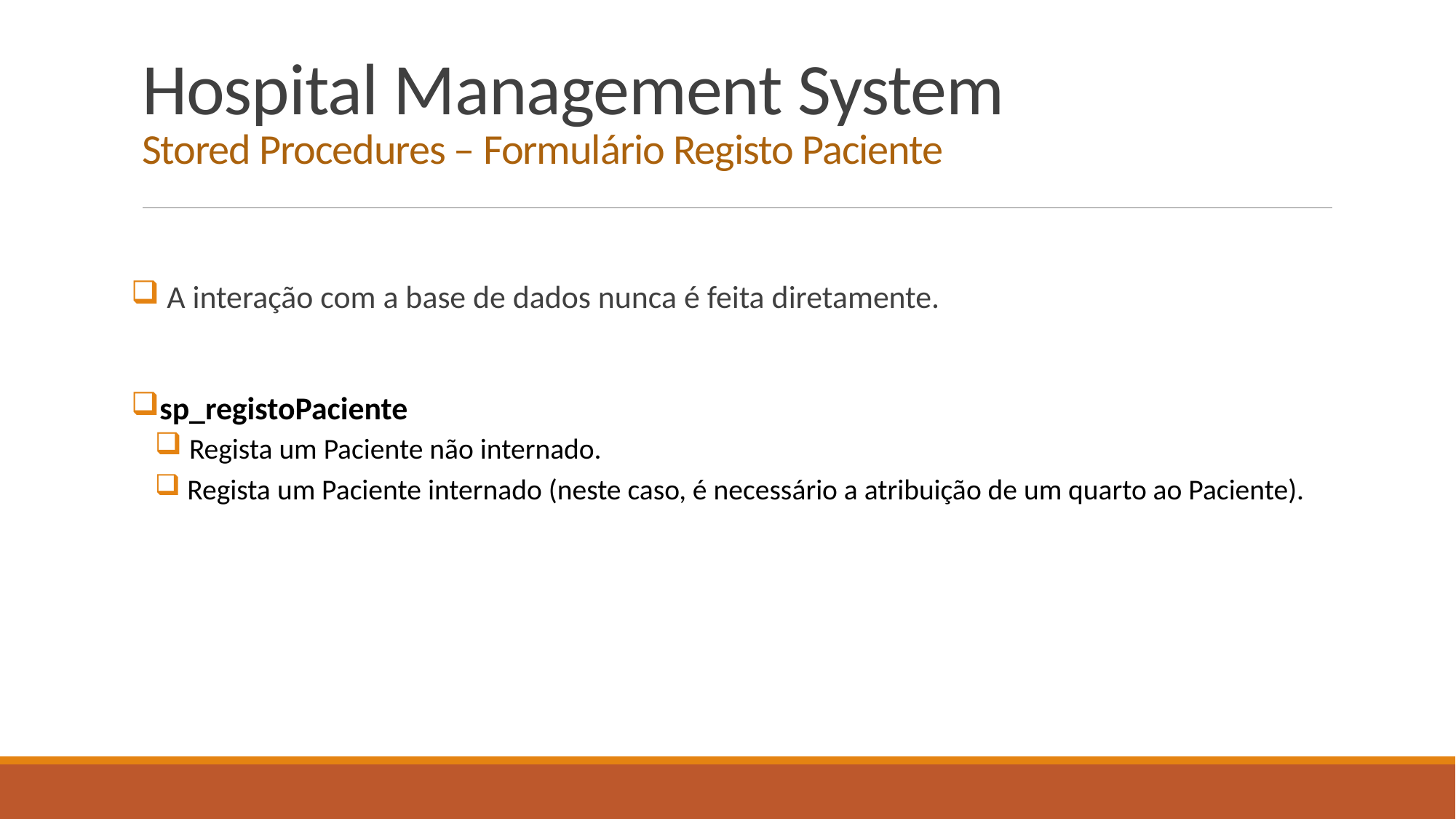

Hospital Management System
Stored Procedures – Formulário Registo Paciente
 A interação com a base de dados nunca é feita diretamente.

sp_registoPaciente
 Regista um Paciente não internado.
 Regista um Paciente internado (neste caso, é necessário a atribuição de um quarto ao Paciente).